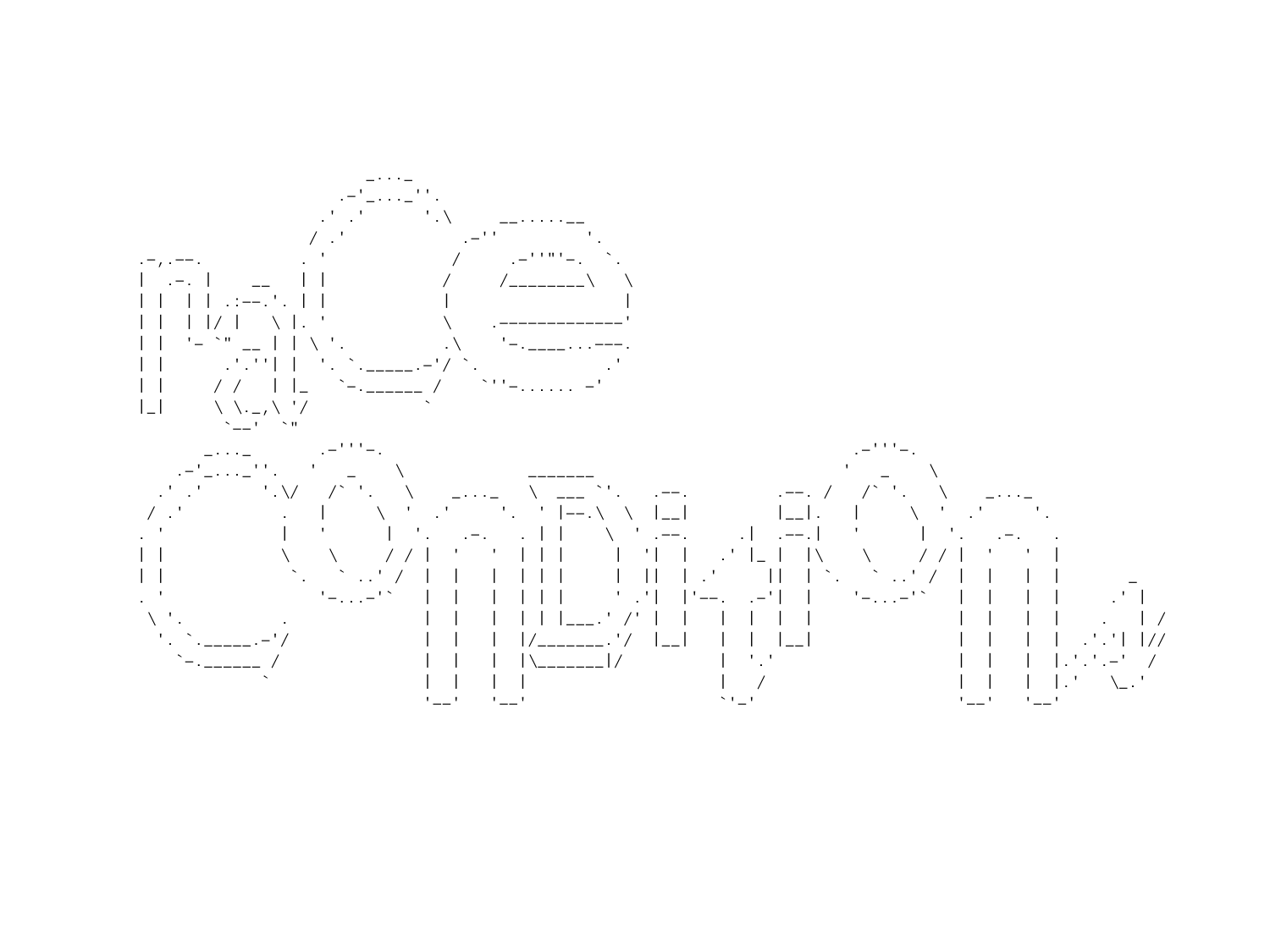

# _..._ .-'_..._''. .' .'      '.\     __.....__ / .'            .-''         '. .-,.--.          . '             /     .-''"'-.  `. |  .-. |    __   | |            /     /________\   \ | |  | | .:--.'. | |            |                  | | |  | |/ |   \ |. '            \    .-------------' | |  '- `" __ | | \ '.          .\    '-.____...---. | |      .'.''| |  '. `._____.-'/ `.             .' | |     / /   | |_   `-.______ /    `''-...... -' |_|     \ \._,\ '/            ` `--'  `" _..._       .-'''-.                                                 .-'''-. .-'_..._''.   '   _    \             _______                          '   _    \ .' .'      '.\/   /` '.   \    _..._   \  ___ `'.   .--.         .--. /   /` '.   \    _..._ / .'          .   |     \  '  .'     '.  ' |--.\  \  |__|         |__|.   |     \  '  .'     '. . '            |   '      |  '.   .-.   . | |    \  ' .--.     .|  .--.|   '      |  '.   .-.   . | |            \    \     / / |  '   '  | | |     |  '|  |   .' |_ |  |\    \     / / |  '   '  | | |             `.   ` ..' /  |  |   |  | | |     |  ||  | .'     ||  | `.   ` ..' /  |  |   |  |       _ . '                '-...-'`   |  |   |  | | |     ' .'|  |'--.  .-'|  |    '-...-'`   |  |   |  |     .' | \ '.          .              |  |   |  | | |___.' /' |  |   |  |  |  |               |  |   |  |    .   | / '. `._____.-'/              |  |   |  |/_______.'/  |__|   |  |  |__|               |  |   |  |  .'.'| |// `-.______ /               |  |   |  |\_______|/          |  '.'                   |  |   |  |.'.'.-'  / `                |  |   |  |                    |   /                    |  |   |  |.'   \_.' '--'   '--'                    `'-'                     '--'   '--'